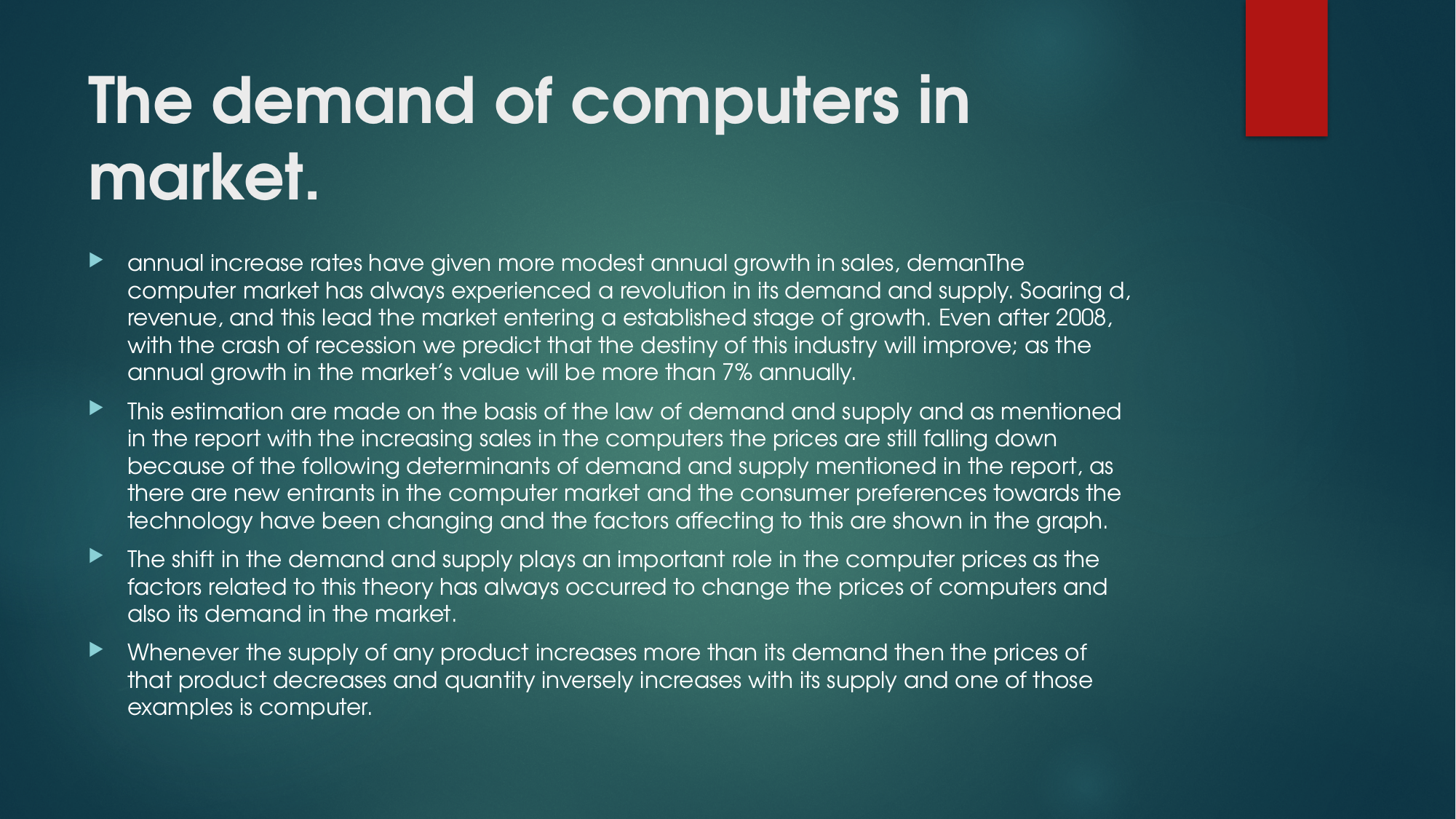

# The demand of computers in market.
annual increase rates have given more modest annual growth in sales, demanThe computer market has always experienced a revolution in its demand and supply. Soaring d, revenue, and this lead the market entering a established stage of growth. Even after 2008, with the crash of recession we predict that the destiny of this industry will improve; as the annual growth in the market’s value will be more than 7% annually.
This estimation are made on the basis of the law of demand and supply and as mentioned in the report with the increasing sales in the computers the prices are still falling down because of the following determinants of demand and supply mentioned in the report, as there are new entrants in the computer market and the consumer preferences towards the technology have been changing and the factors affecting to this are shown in the graph.
The shift in the demand and supply plays an important role in the computer prices as the factors related to this theory has always occurred to change the prices of computers and also its demand in the market.
Whenever the supply of any product increases more than its demand then the prices of that product decreases and quantity inversely increases with its supply and one of those examples is computer.